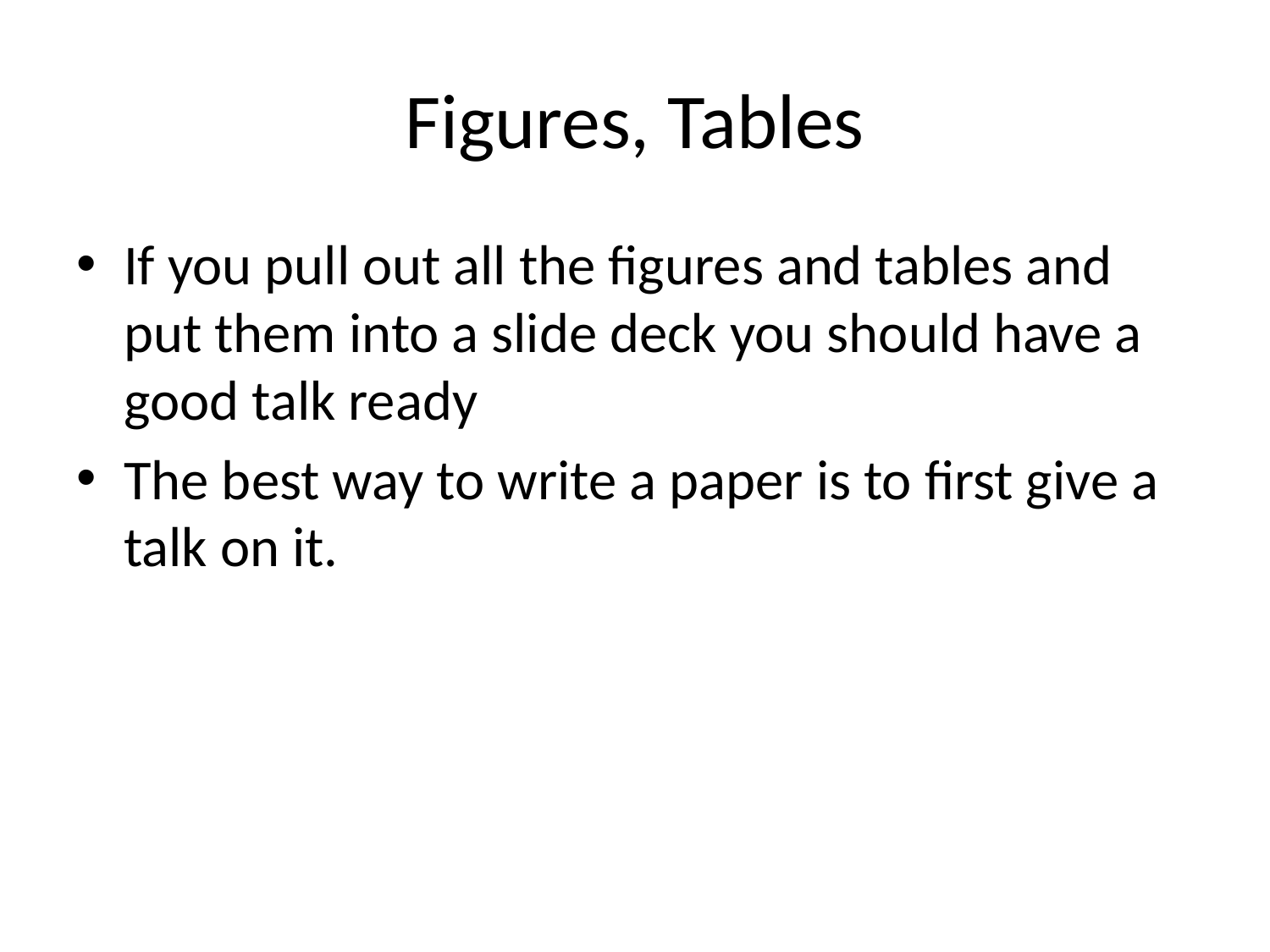

# Figures, Tables
If you pull out all the figures and tables and put them into a slide deck you should have a good talk ready
The best way to write a paper is to first give a talk on it.